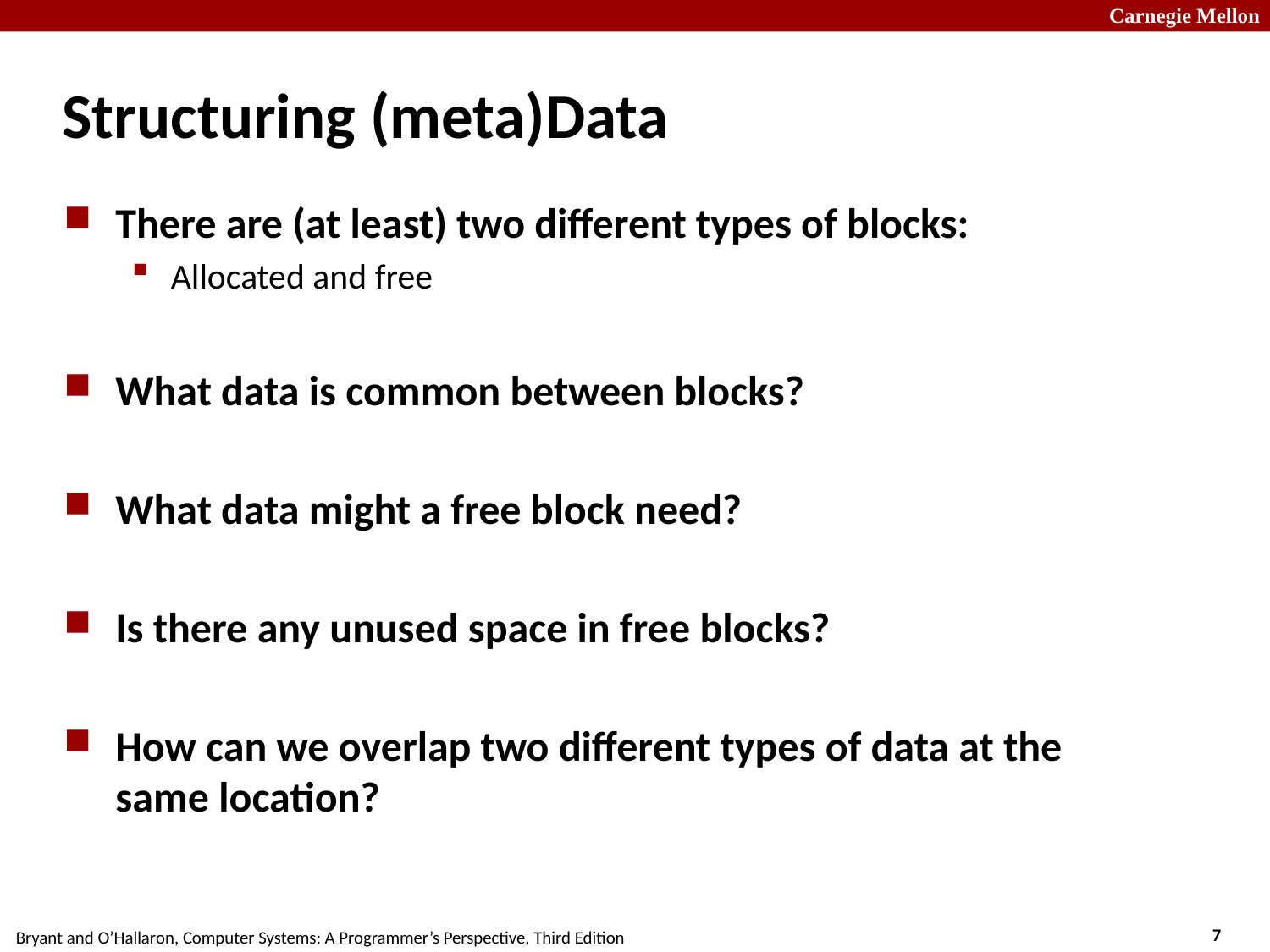

# Structuring (meta)Data
There are (at least) two different types of blocks:
Allocated and free

What data is common between blocks?

What data might a free block need?

Is there any unused space in free blocks?

How can we overlap two different types of data at the same location?